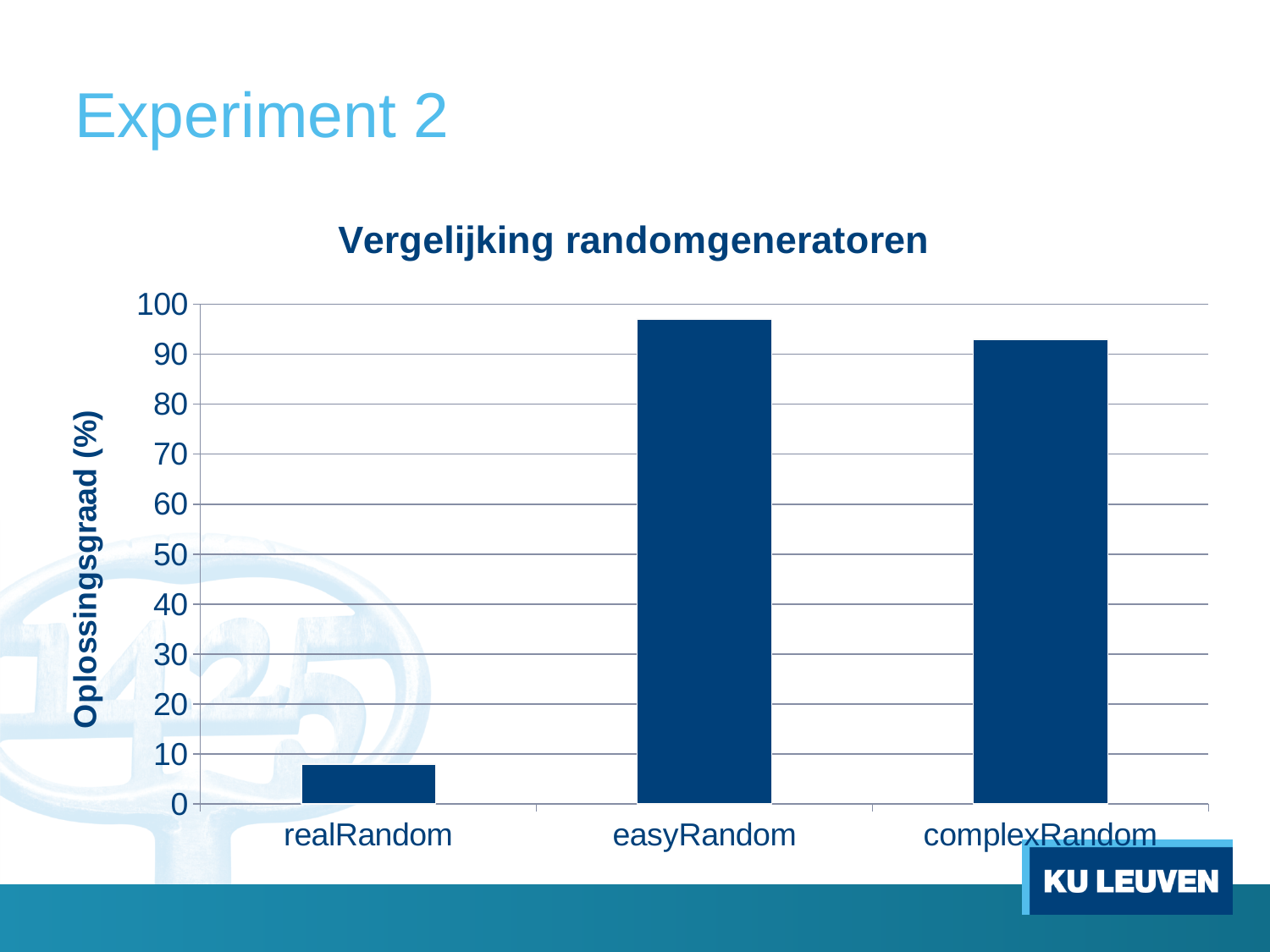

# Experiment 2

### Chart: Vergelijking randomgeneratoren

| Category | Solutions |
|---|---|
| realRandom | 8.0 |
| easyRandom | 97.0 |
| complexRandom | 93.0 |